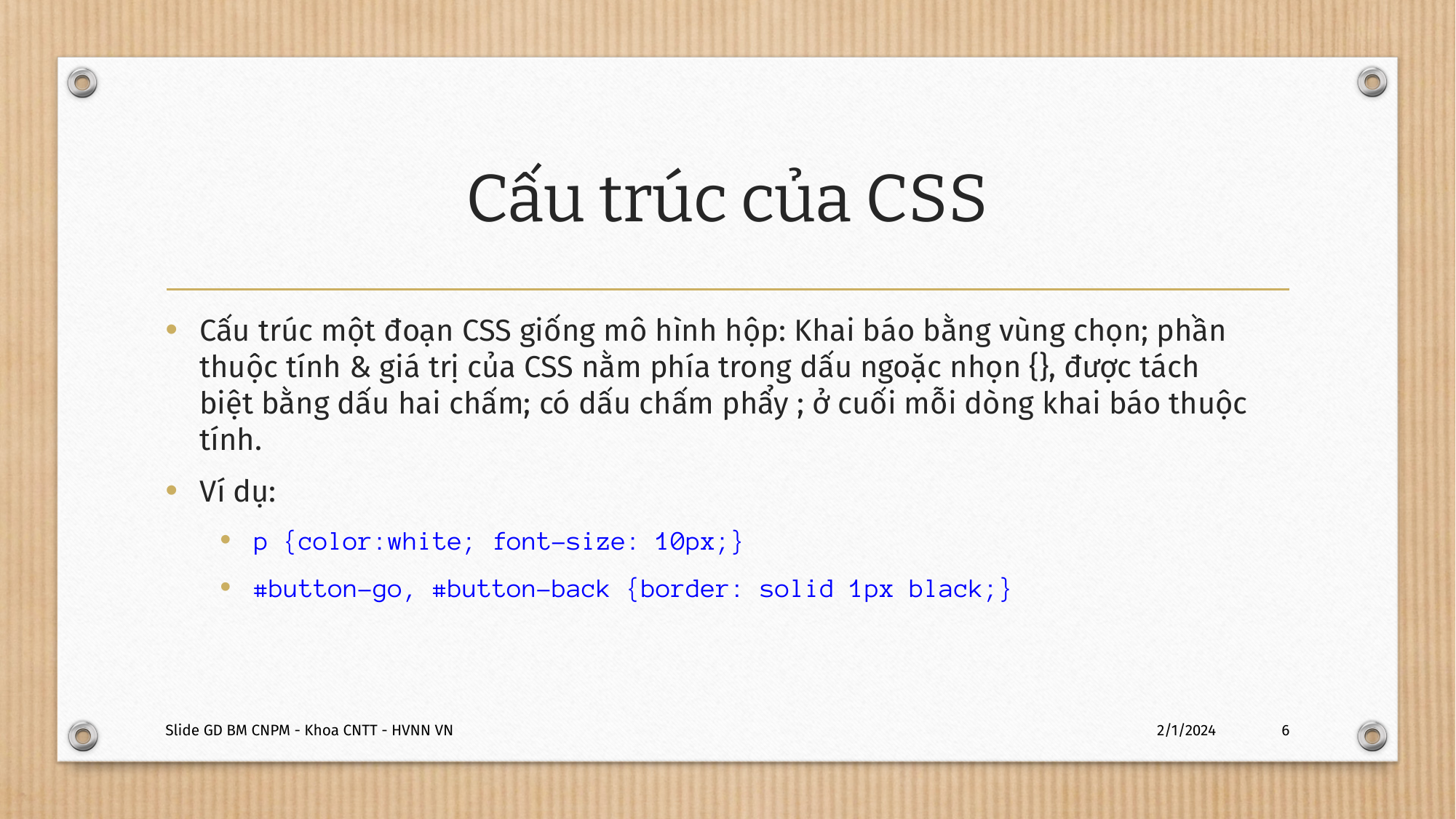

# Cấu trúc của CSS
Cấu trúc một đoạn CSS giống mô hình hộp: Khai báo bằng vùng chọn; phần thuộc tính & giá trị của CSS nằm phía trong dấu ngoặc nhọn {}, được tách biệt bằng dấu hai chấm; có dấu chấm phẩy ; ở cuối mỗi dòng khai báo thuộc tính.
Ví dụ:
p {color:white; font-size: 10px;}
#button-go, #button-back {border: solid 1px black;}

Slide GD BM CNPM - Khoa CNTT - HVNN VN
2/1/2024
6